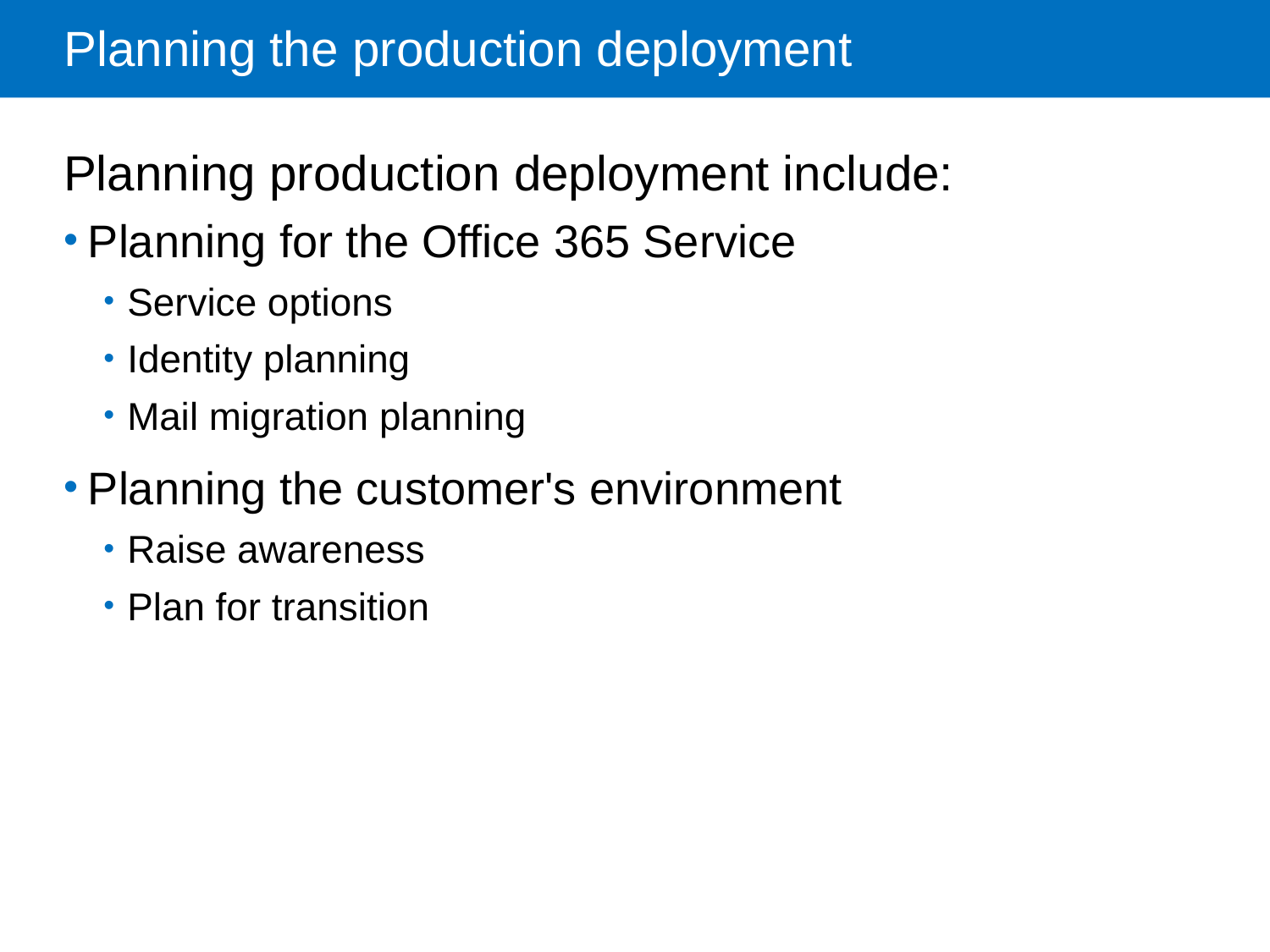

# Planning the production deployment
Planning production deployment include:
Planning for the Office 365 Service
Service options
Identity planning
Mail migration planning
Planning the customer's environment
Raise awareness
Plan for transition